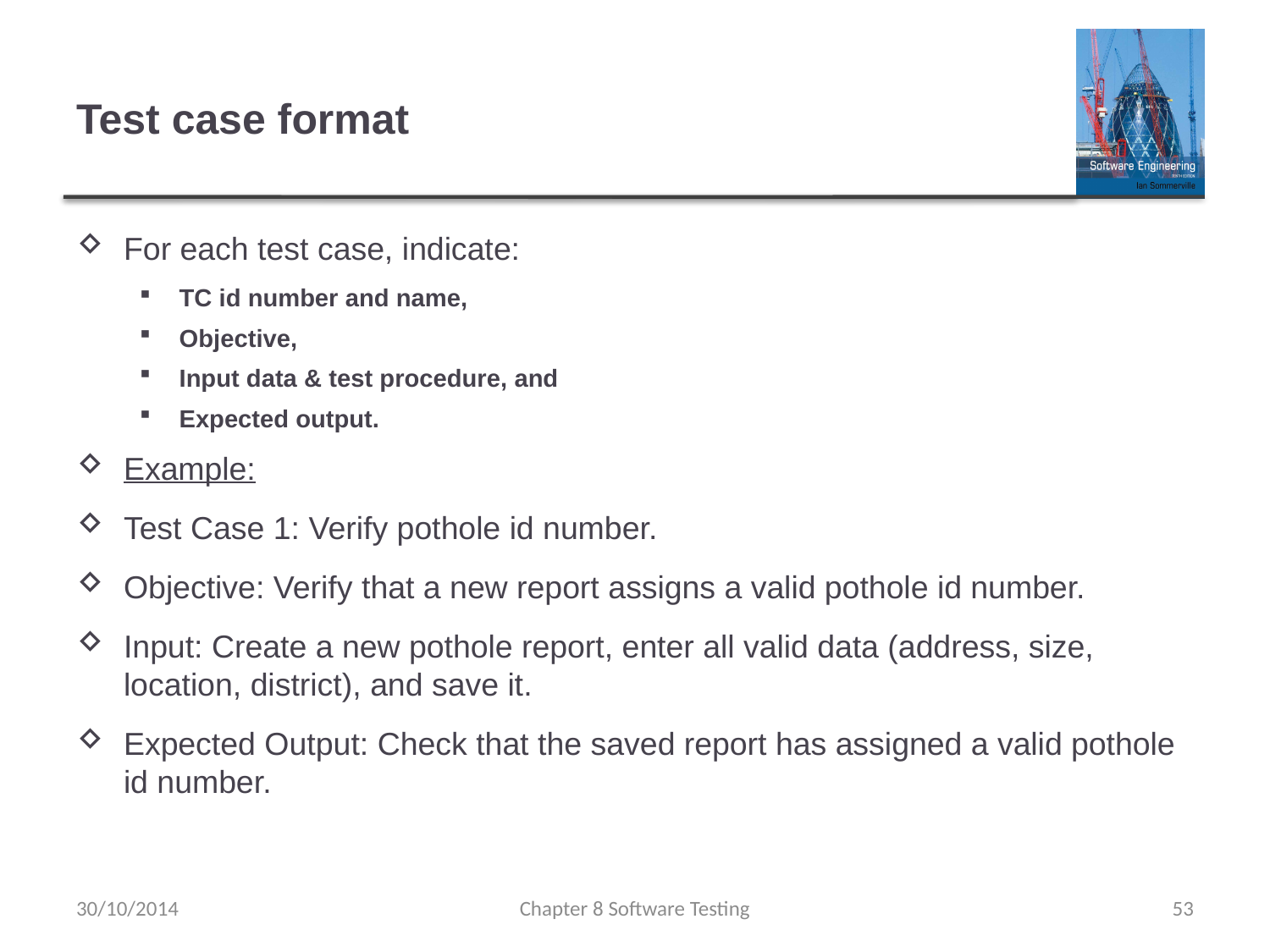

# Test case format
For each test case, indicate:
TC id number and name,
Objective,
Input data & test procedure, and
Expected output.
Example:
Test Case 1: Verify pothole id number.
Objective: Verify that a new report assigns a valid pothole id number.
Input: Create a new pothole report, enter all valid data (address, size, location, district), and save it.
Expected Output: Check that the saved report has assigned a valid pothole id number.
30/10/2014
Chapter 8 Software Testing
53